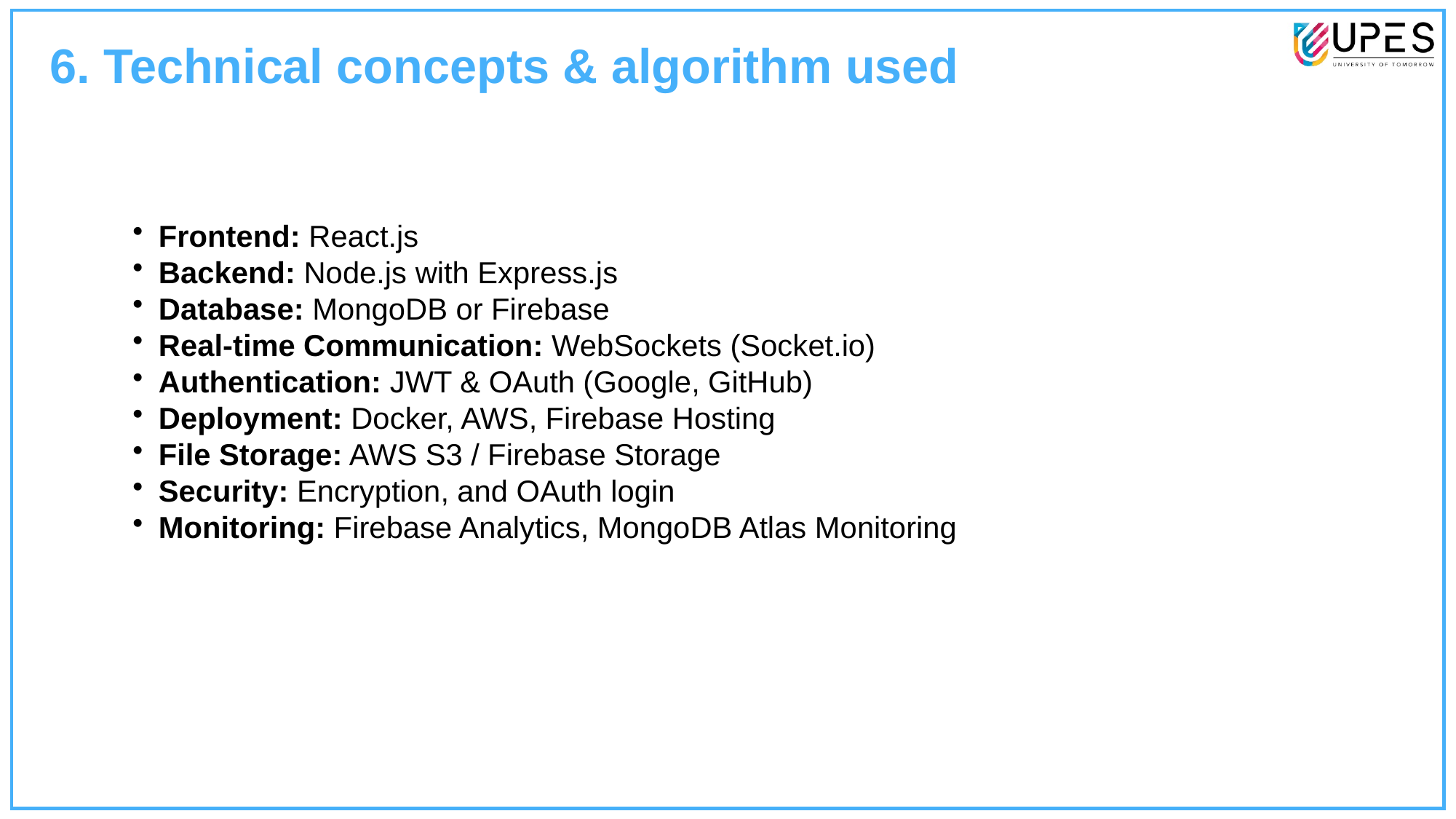

6. Technical concepts & algorithm used
Frontend: React.js
Backend: Node.js with Express.js
Database: MongoDB or Firebase
Real-time Communication: WebSockets (Socket.io)
Authentication: JWT & OAuth (Google, GitHub)
Deployment: Docker, AWS, Firebase Hosting
File Storage: AWS S3 / Firebase Storage
Security: Encryption, and OAuth login
Monitoring: Firebase Analytics, MongoDB Atlas Monitoring